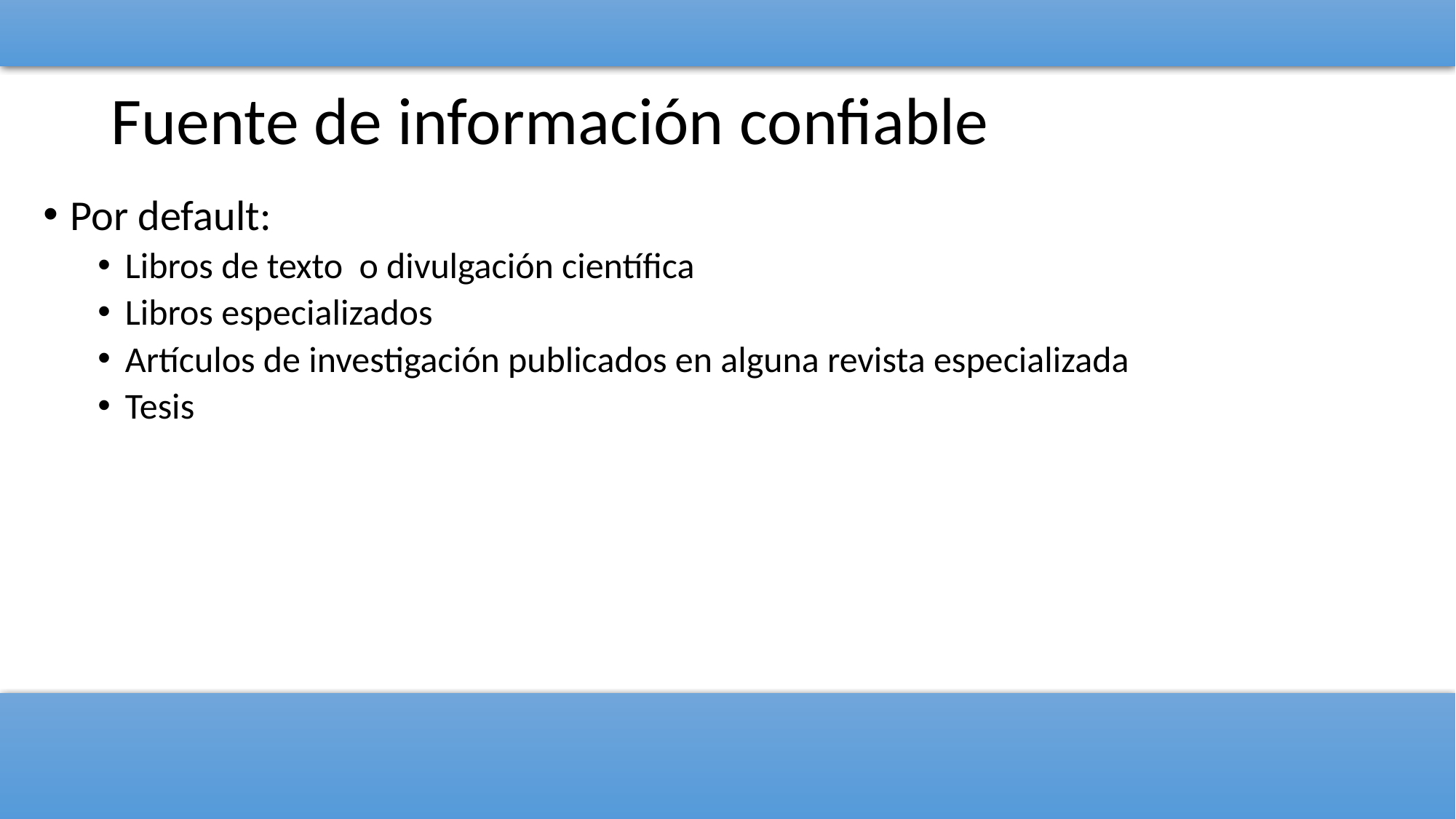

# Fuente de información confiable
Por default:
Libros de texto  o divulgación científica
Libros especializados
Artículos de investigación publicados en alguna revista especializada
Tesis